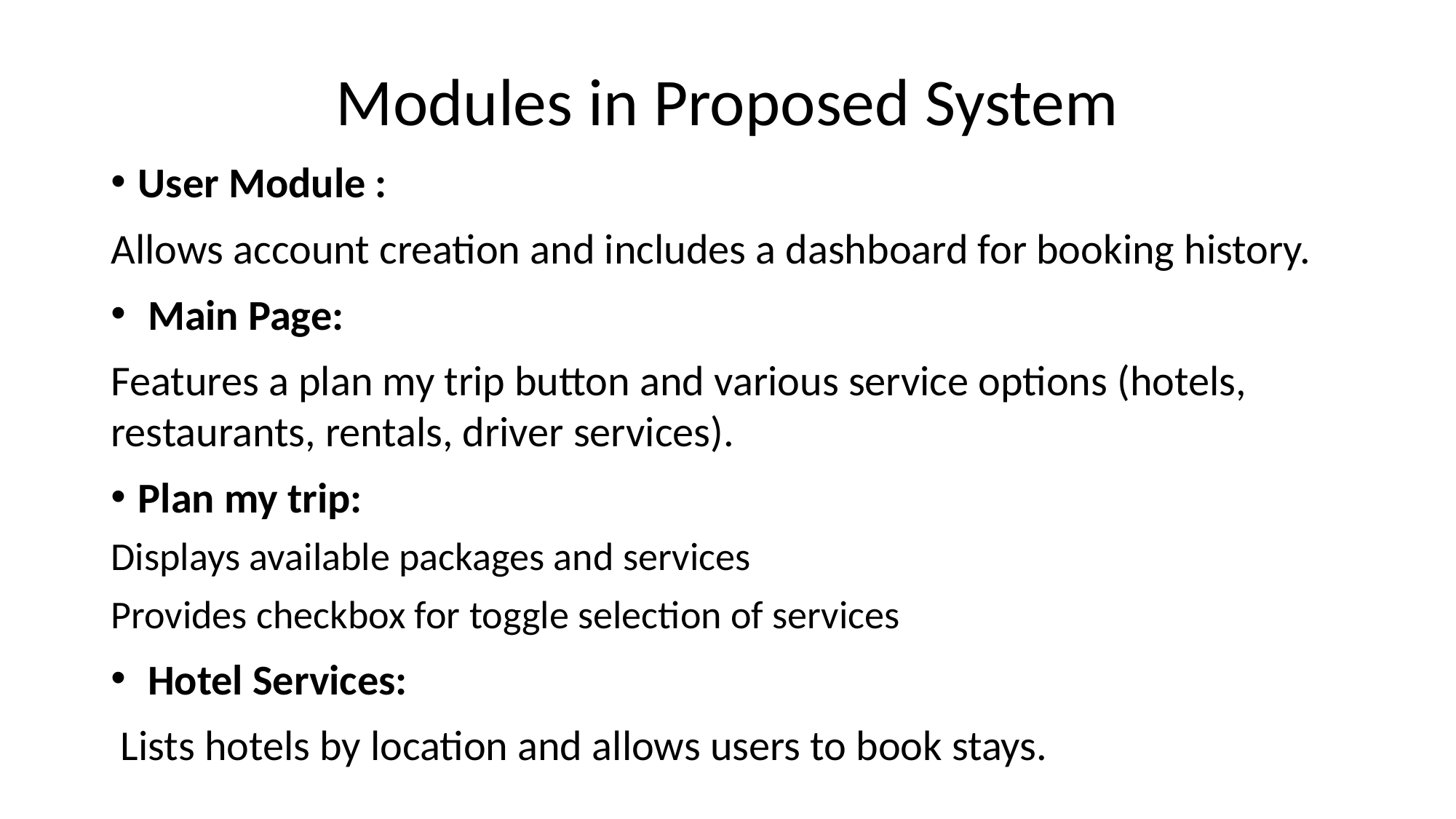

# Modules in Proposed System
User Module :
Allows account creation and includes a dashboard for booking history.
 Main Page:
Features a plan my trip button and various service options (hotels, restaurants, rentals, driver services).
Plan my trip:
Displays available packages and services
Provides checkbox for toggle selection of services
 Hotel Services:
 Lists hotels by location and allows users to book stays.
.